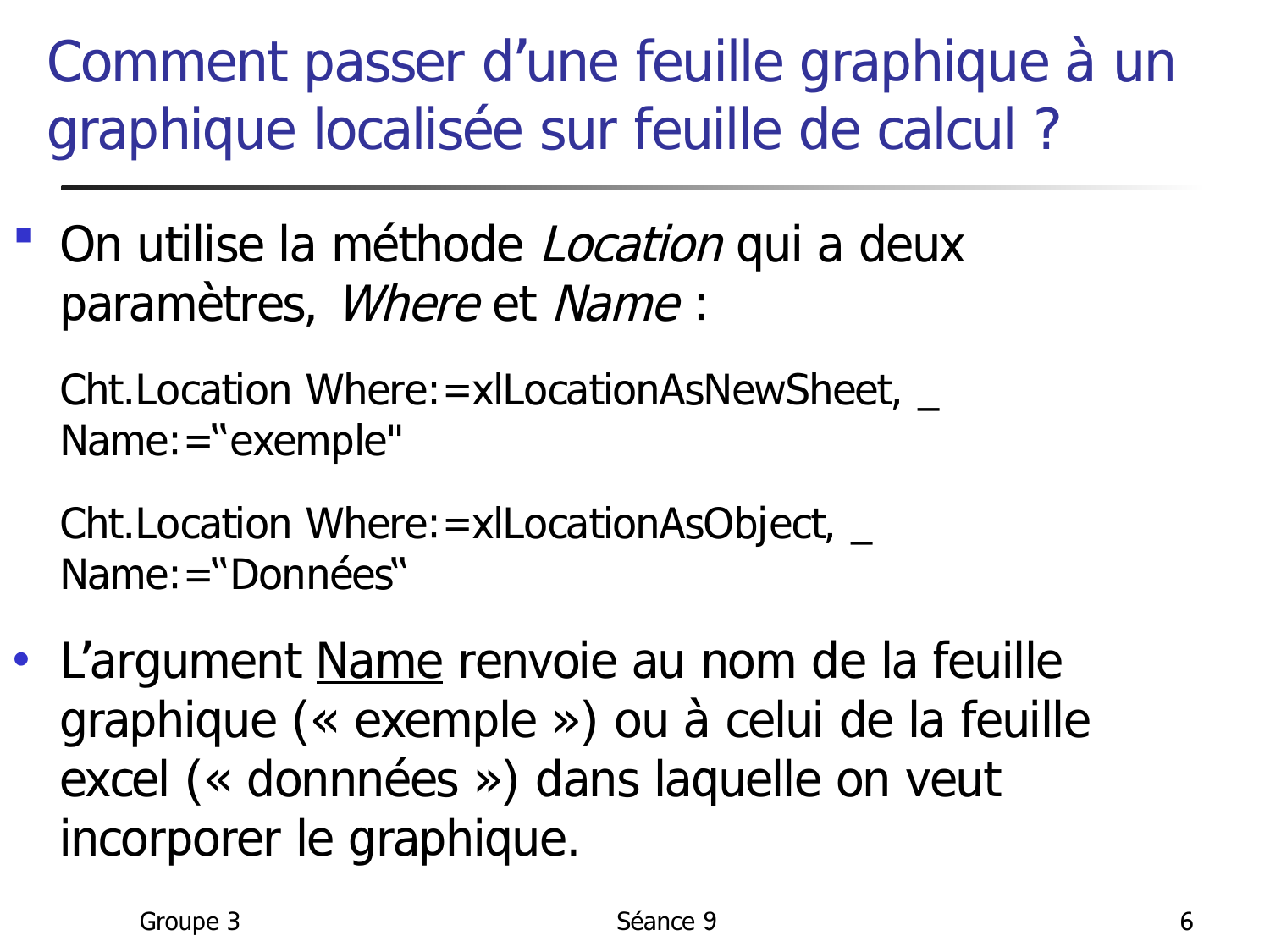

# Comment passer d’une feuille graphique à un graphique localisée sur feuille de calcul ?
On utilise la méthode Location qui a deux paramètres, Where et Name :
	Cht.Location Where:=xlLocationAsNewSheet, _ Name:=“exemple"
	Cht.Location Where:=xlLocationAsObject, _ Name:=“Données“
L’argument Name renvoie au nom de la feuille graphique (« exemple ») ou à celui de la feuille excel (« donnnées ») dans laquelle on veut incorporer le graphique.

Groupe 3
Séance 9
6